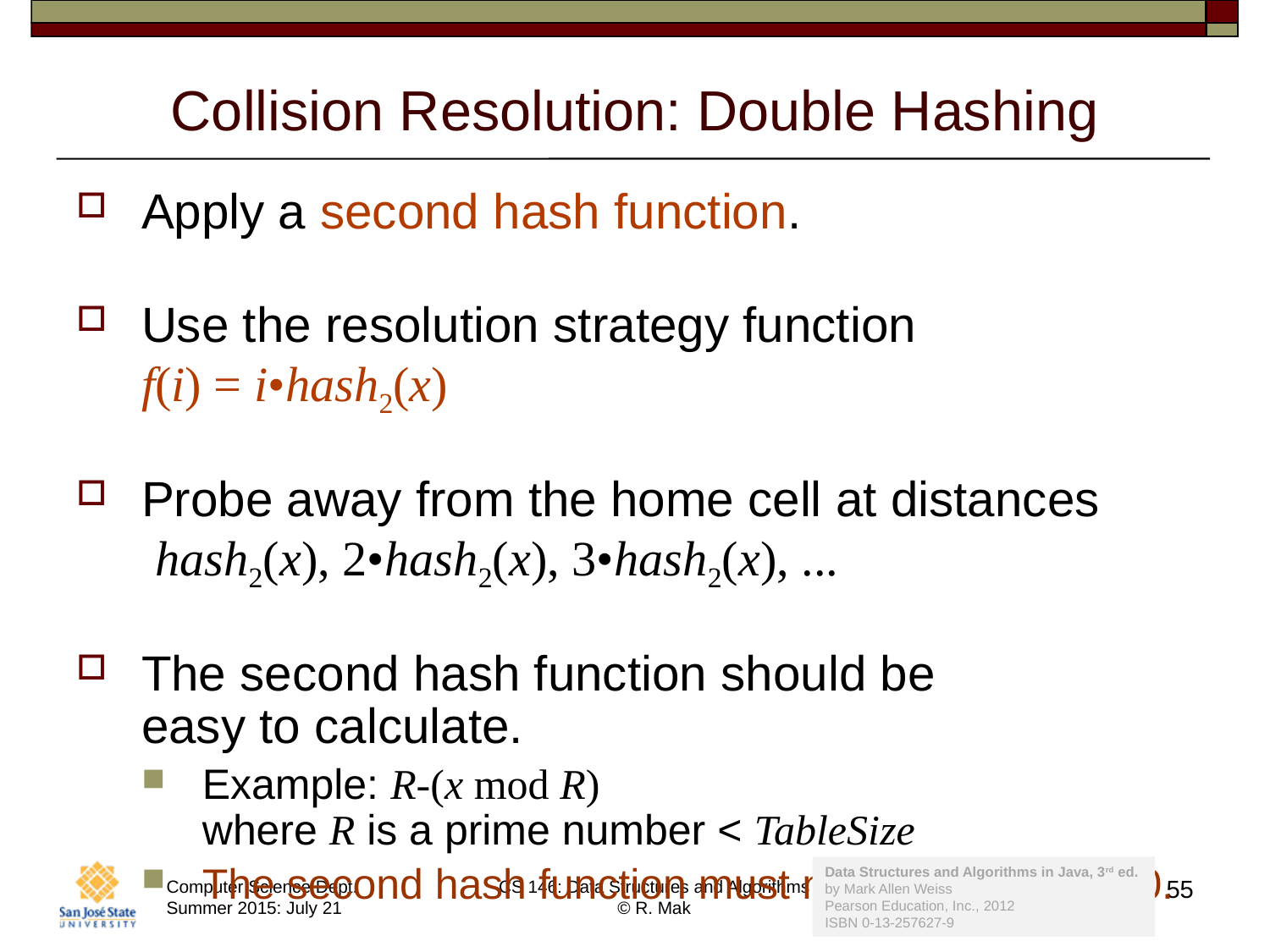

# Collision Resolution: Double Hashing
Apply a second hash function.

Use the resolution strategy function
f(i) = i•hash2(x)

Probe away from the home cell at distances
 hash2(x), 2•hash2(x), 3•hash2(x), ...

The second hash function should be
easy to calculate.
Example: R-(x mod R)
where R is a prime number < TableSize
The second hash function must never evaluate to 0.
Data Structures and Algorithms in Java, 3rd ed.
by Mark Allen Weiss
Pearson Education, Inc., 2012
ISBN 0-13-257627-9
55